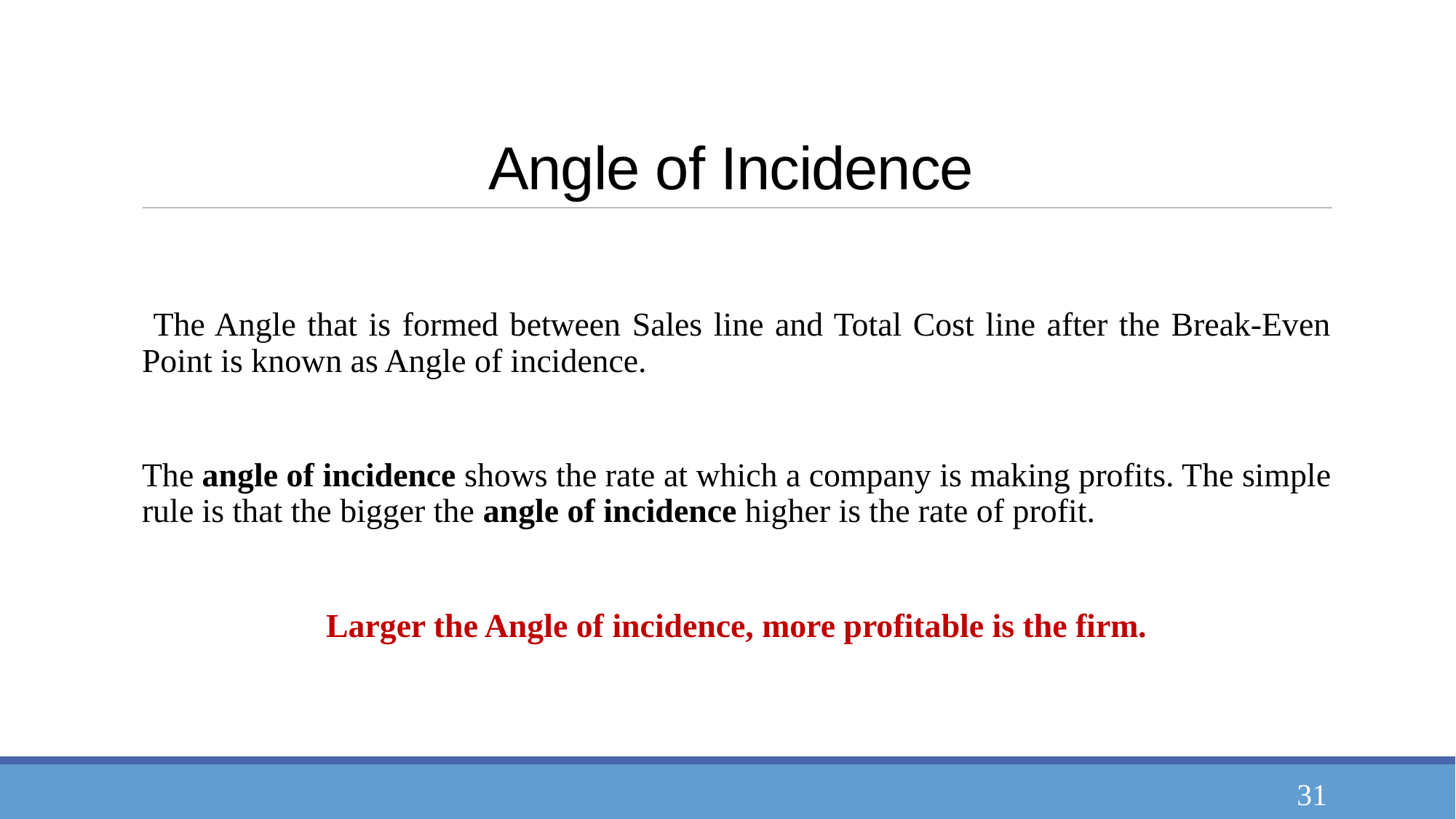

# Angle of Incidence
 The Angle that is formed between Sales line and Total Cost line after the Break-Even Point is known as Angle of incidence.

The angle of incidence shows the rate at which a company is making profits. The simple rule is that the bigger the angle of incidence higher is the rate of profit.

Larger the Angle of incidence, more profitable is the firm.
31